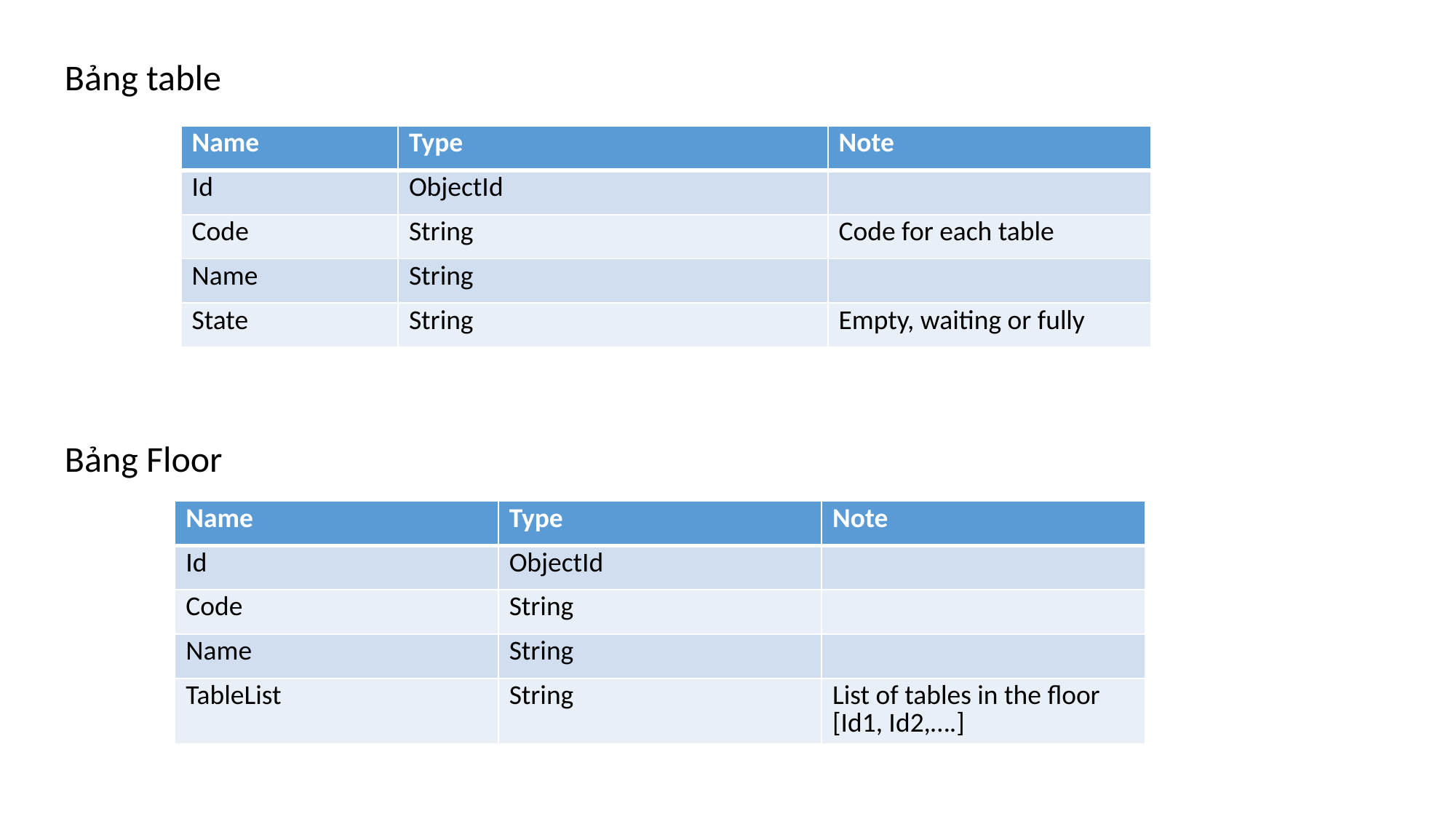

Bảng table

Bảng Floor

| Name | Type | Note |
| --- | --- | --- |
| Id | ObjectId |  |
| Code | String | Code for each table |
| Name | String |  |
| State | String | Empty, waiting or fully |
| Name | Type | Note |
| --- | --- | --- |
| Id | ObjectId |  |
| Code | String |  |
| Name | String |  |
| TableList | String | List of tables in the floor [Id1, Id2,….] |